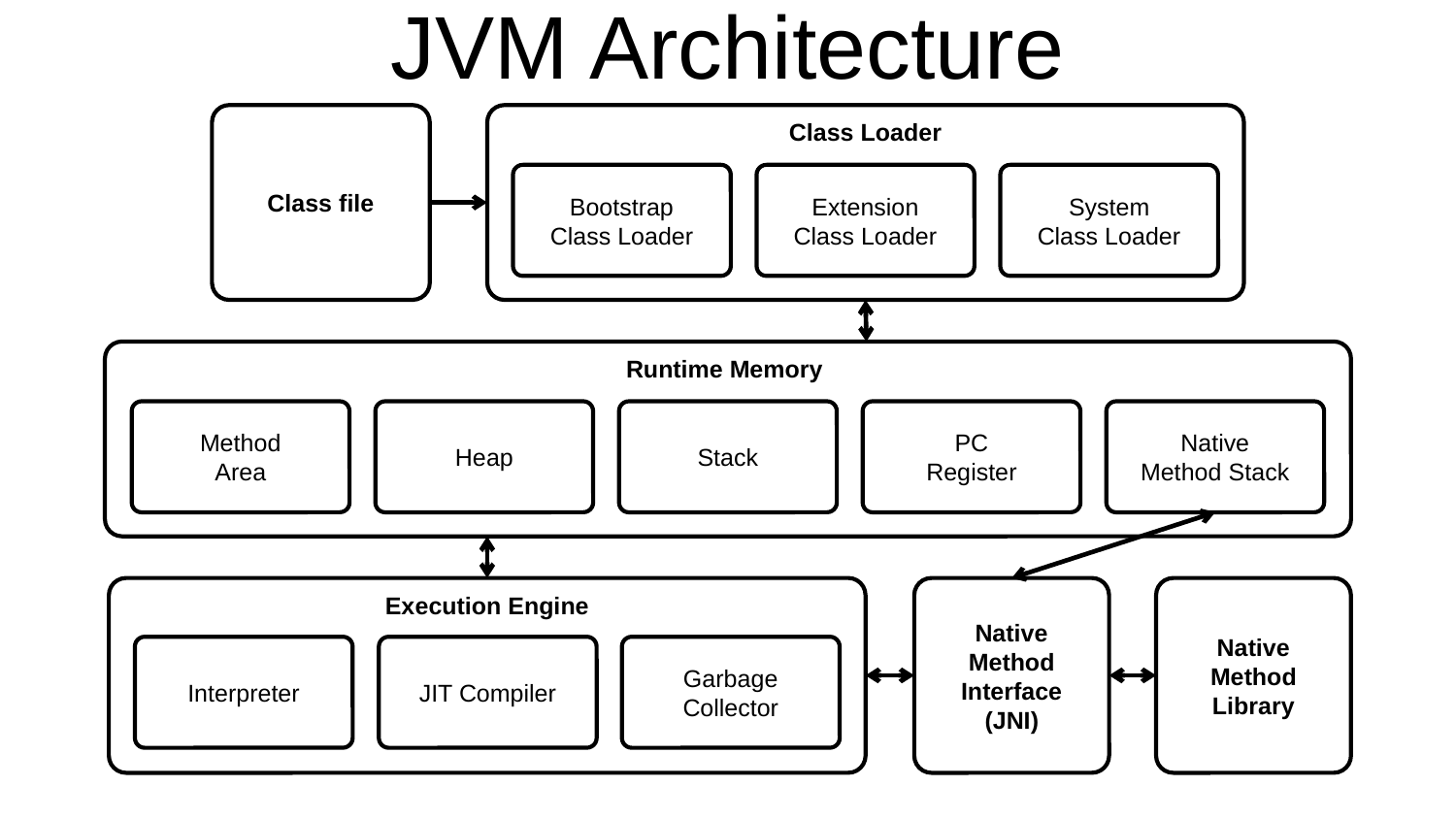

# JVM Architecture
Class file
Class Loader
Bootstrap
Class Loader
Extension
Class Loader
System
Class Loader
Runtime Memory
Method
Area
Heap
Stack
PC
Register
Native
Method Stack
Execution Engine
Native Method Interface (JNI)
Native Method Library
Interpreter
JIT Compiler
Garbage Collector